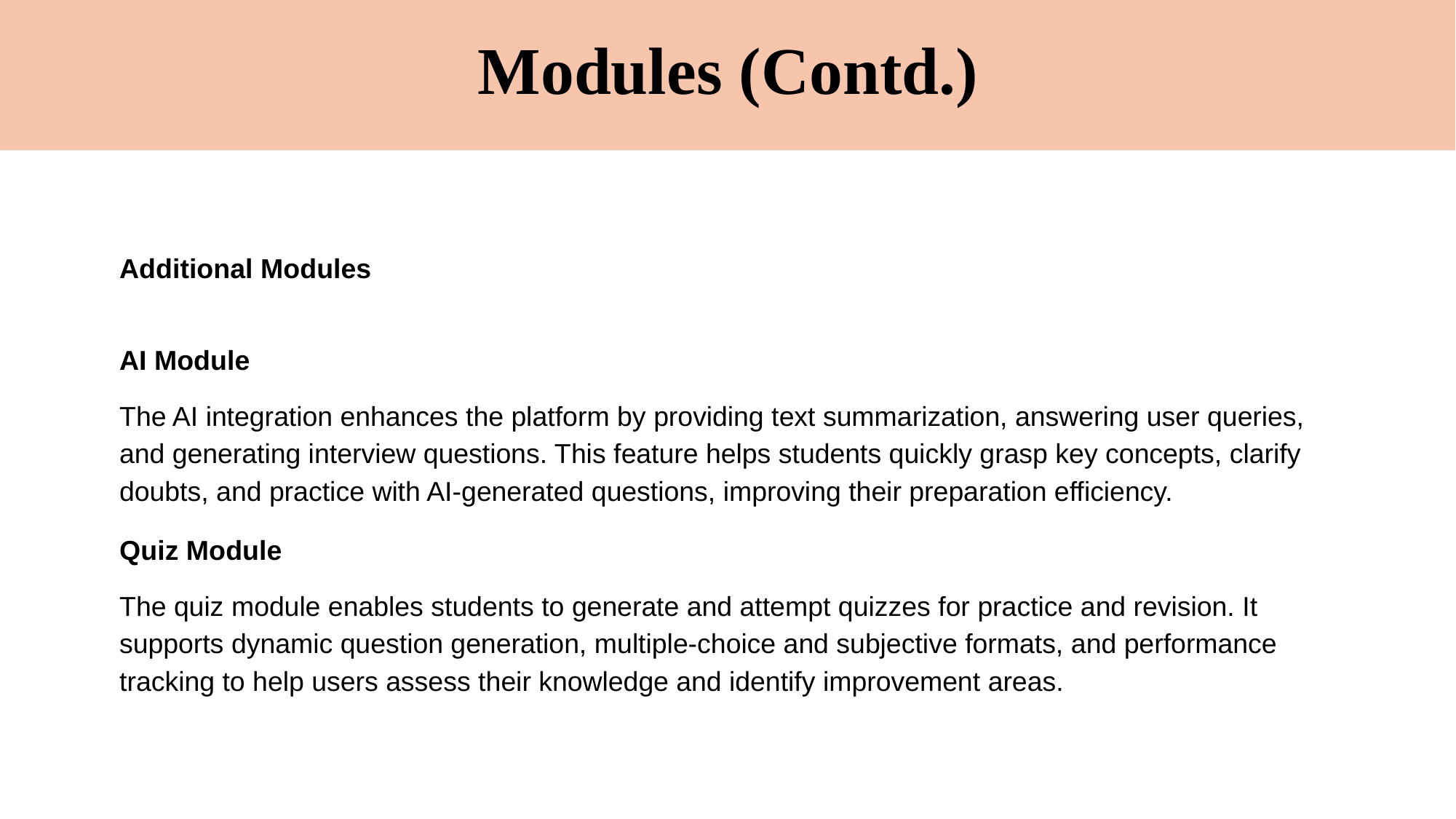

# Modules (Contd.)
Additional Modules

AI Module
The AI integration enhances the platform by providing text summarization, answering user queries, and generating interview questions. This feature helps students quickly grasp key concepts, clarify doubts, and practice with AI-generated questions, improving their preparation efficiency.
Quiz Module
The quiz module enables students to generate and attempt quizzes for practice and revision. It supports dynamic question generation, multiple-choice and subjective formats, and performance tracking to help users assess their knowledge and identify improvement areas.